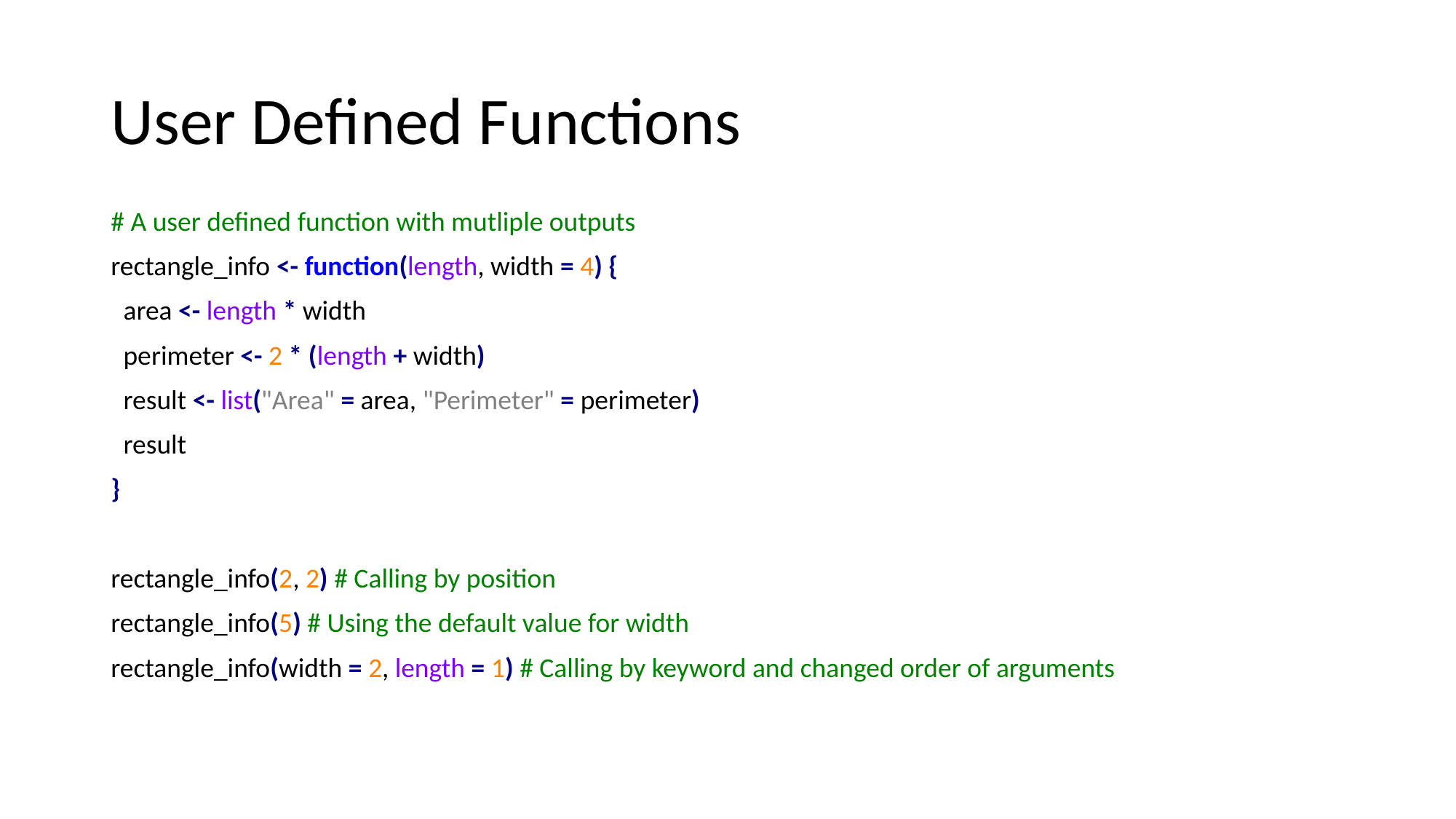

# User Defined Functions
# A user defined function with mutliple outputs
rectangle_info <- function(length, width = 4) {
  area <- length * width
  perimeter <- 2 * (length + width)
  result <- list("Area" = area, "Perimeter" = perimeter)
  result
}

rectangle_info(2, 2) # Calling by position
rectangle_info(5) # Using the default value for width
rectangle_info(width = 2, length = 1) # Calling by keyword and changed order of arguments